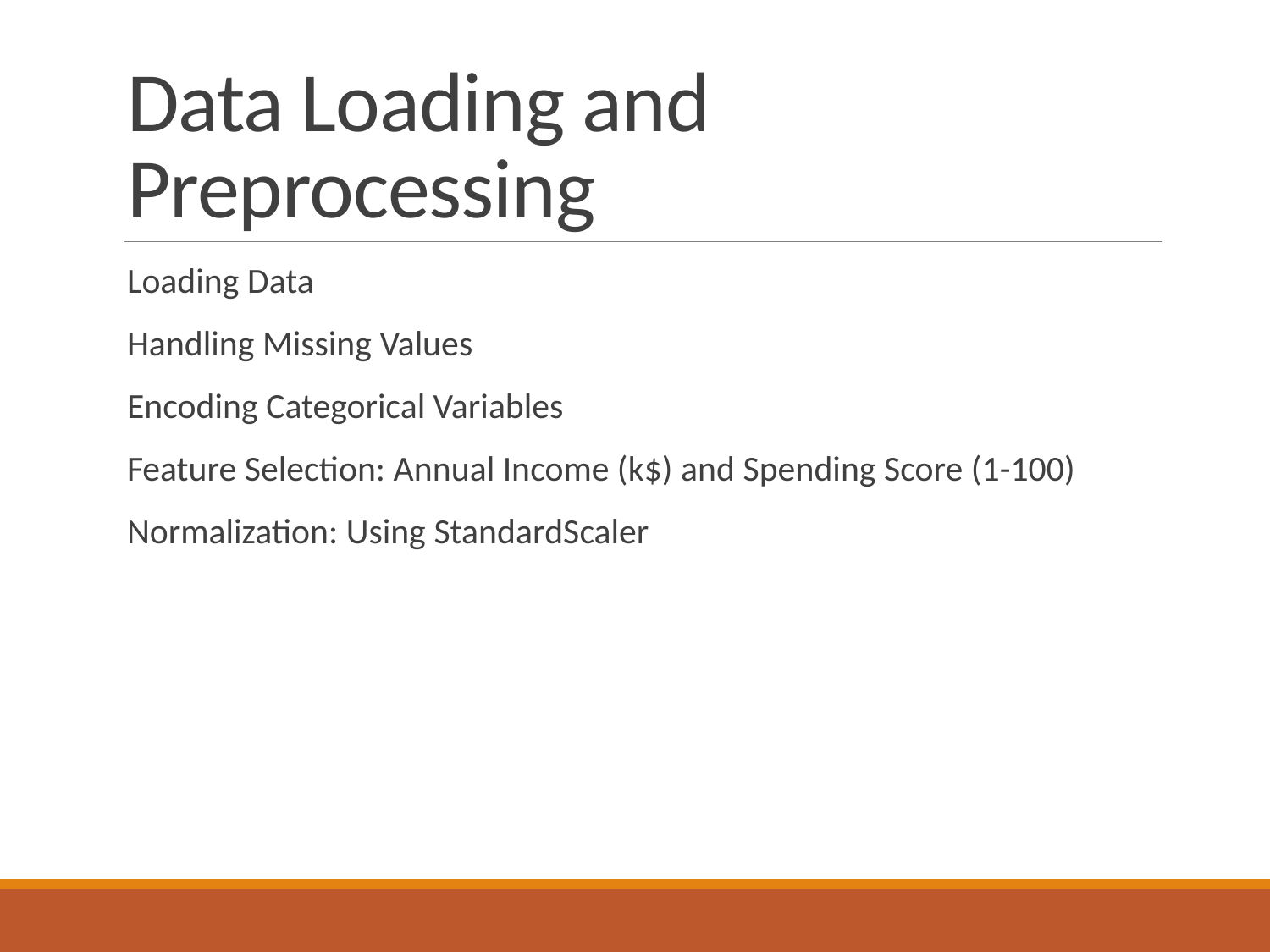

# Data Loading and Preprocessing
Loading Data
Handling Missing Values
Encoding Categorical Variables
Feature Selection: Annual Income (k$) and Spending Score (1-100)
Normalization: Using StandardScaler